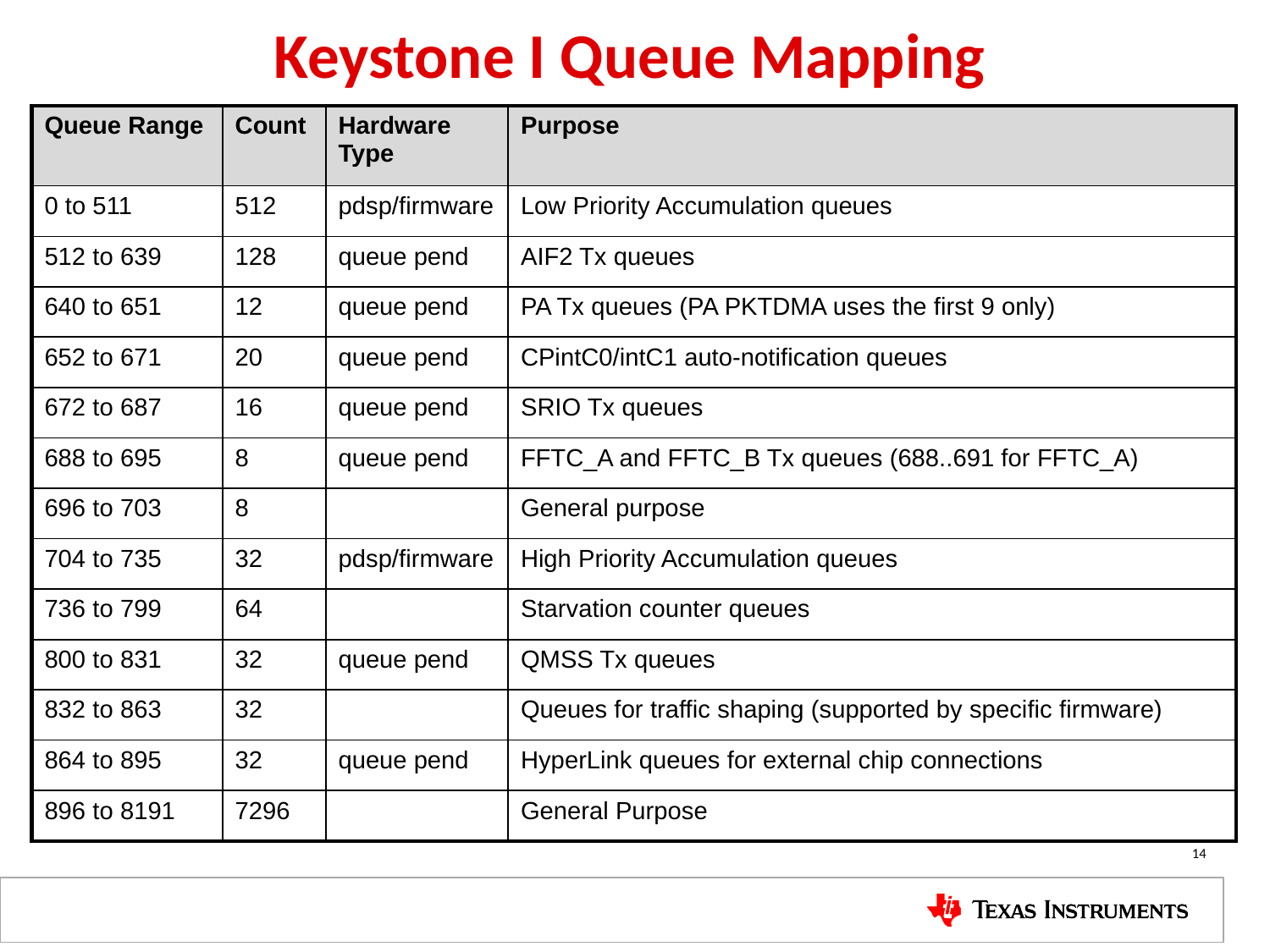

# Keystone I Queue Mapping
| Queue Range | Count | Hardware Type | Purpose |
| --- | --- | --- | --- |
| 0 to 511 | 512 | pdsp/firmware | Low Priority Accumulation queues |
| 512 to 639 | 128 | queue pend | AIF2 Tx queues |
| 640 to 651 | 12 | queue pend | PA Tx queues (PA PKTDMA uses the first 9 only) |
| 652 to 671 | 20 | queue pend | CPintC0/intC1 auto-notification queues |
| 672 to 687 | 16 | queue pend | SRIO Tx queues |
| 688 to 695 | 8 | queue pend | FFTC\_A and FFTC\_B Tx queues (688..691 for FFTC\_A) |
| 696 to 703 | 8 |  | General purpose |
| 704 to 735 | 32 | pdsp/firmware | High Priority Accumulation queues |
| 736 to 799 | 64 |  | Starvation counter queues |
| 800 to 831 | 32 | queue pend | QMSS Tx queues |
| 832 to 863 | 32 |  | Queues for traffic shaping (supported by specific firmware) |
| 864 to 895 | 32 | queue pend | HyperLink queues for external chip connections |
| 896 to 8191 | 7296 |  | General Purpose |
14